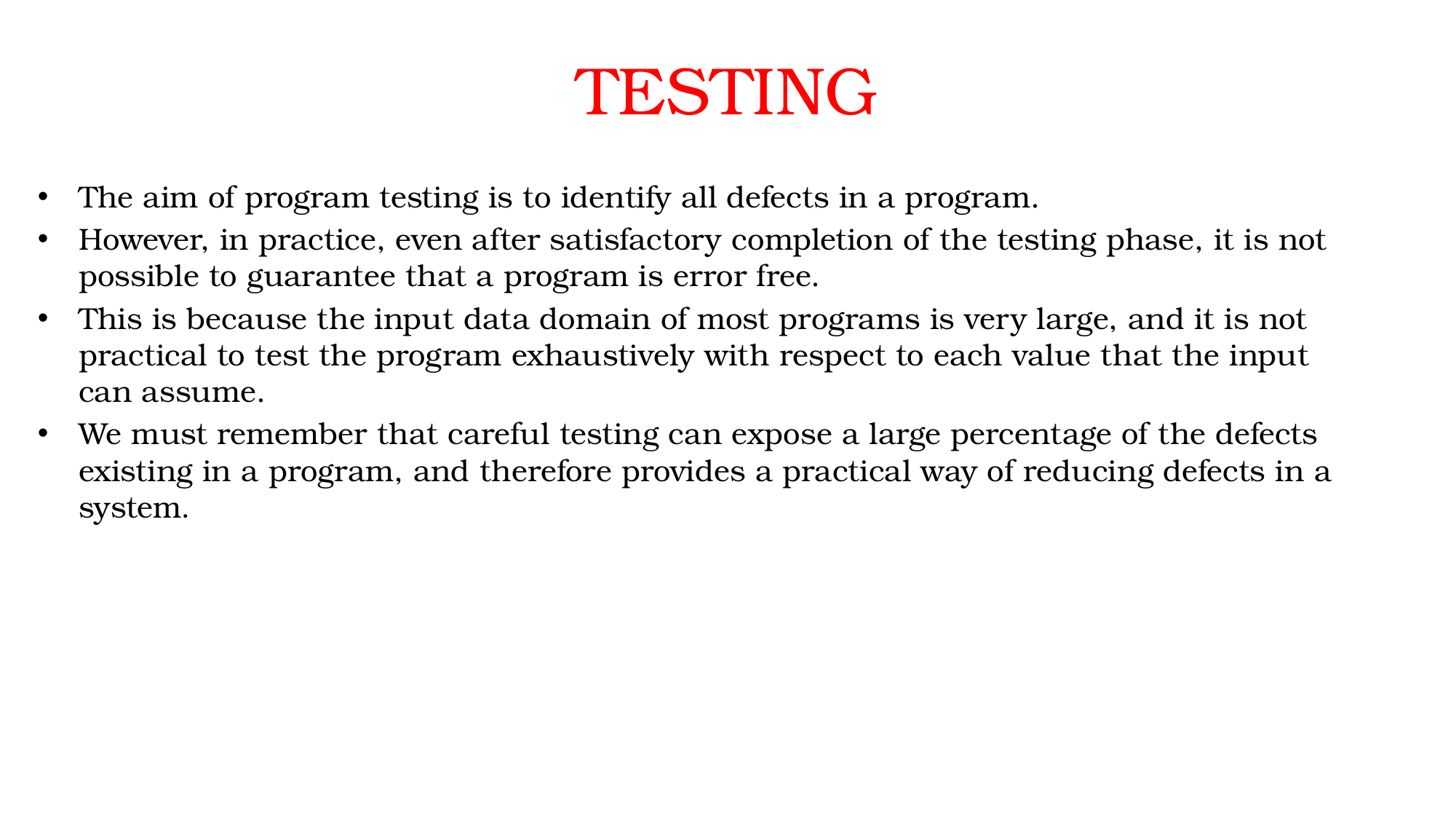

# TESTING
The aim of program testing is to identify all defects in a program.
However, in practice, even after satisfactory completion of the testing phase, it is not possible to guarantee that a program is error free.
This is because the input data domain of most programs is very large, and it is not practical to test the program exhaustively with respect to each value that the input can assume.
We must remember that careful testing can expose a large percentage of the defects existing in a program, and therefore provides a practical way of reducing defects in a system.